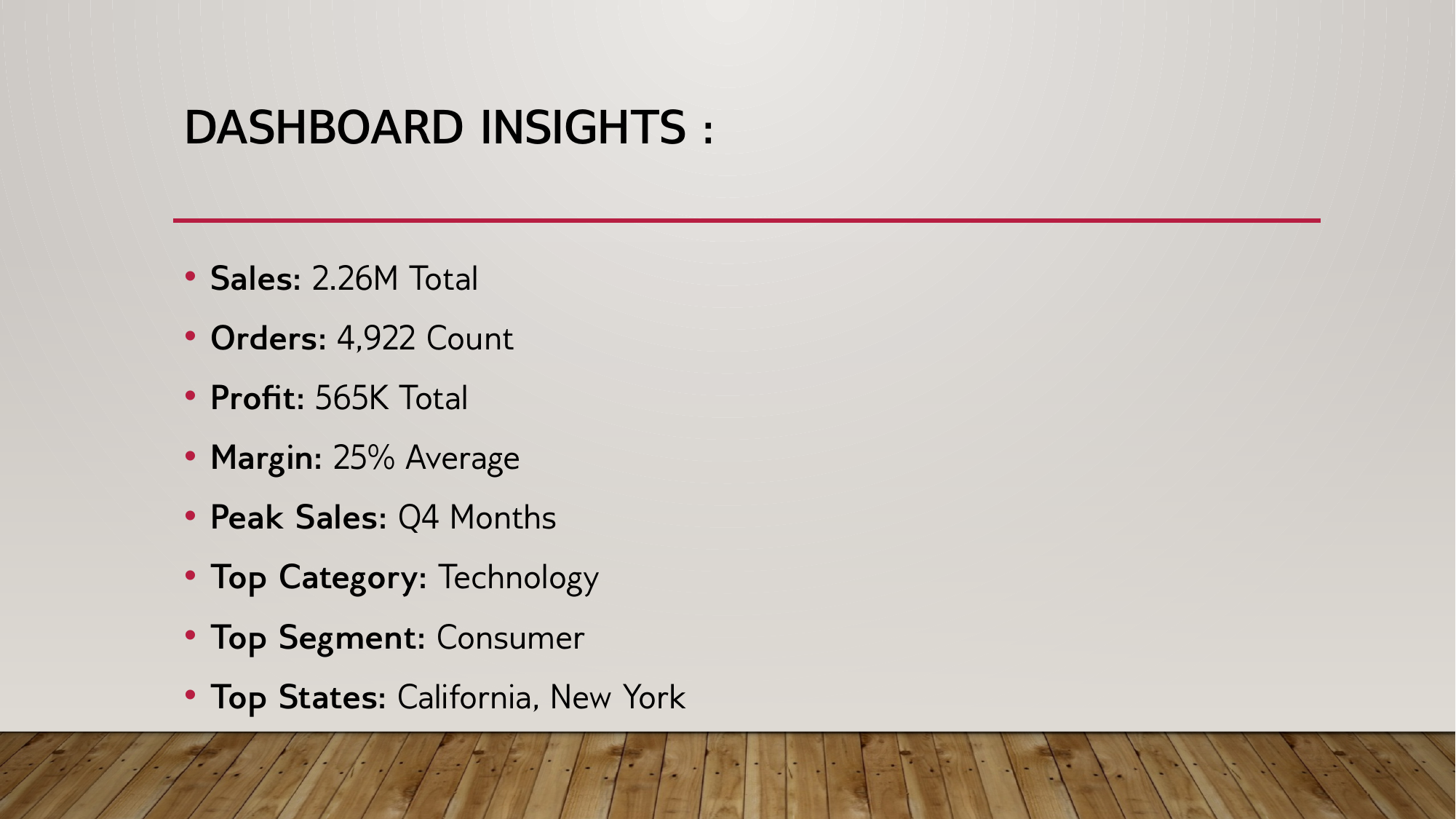

# Dashboard Insights :
Sales: 2.26M Total
Orders: 4,922 Count
Profit: 565K Total
Margin: 25% Average
Peak Sales: Q4 Months
Top Category: Technology
Top Segment: Consumer
Top States: California, New York